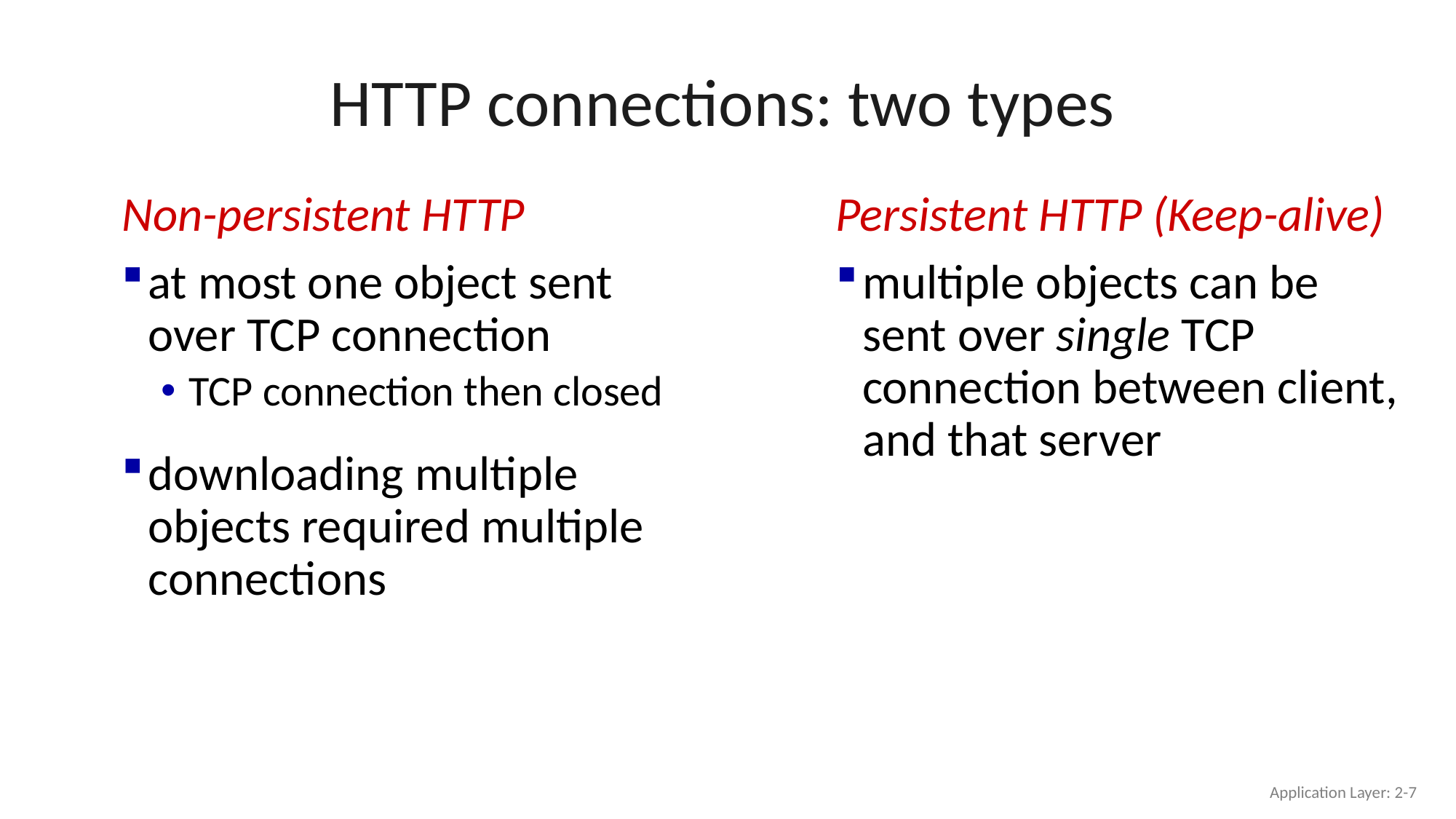

# HTTP connections: two types
Non-persistent HTTP
at most one object sent over TCP connection
TCP connection then closed
downloading multiple objects required multiple connections

Persistent HTTP (Keep-alive)
multiple objects can be sent over single TCP connection between client, and that server

Application Layer: 2-7